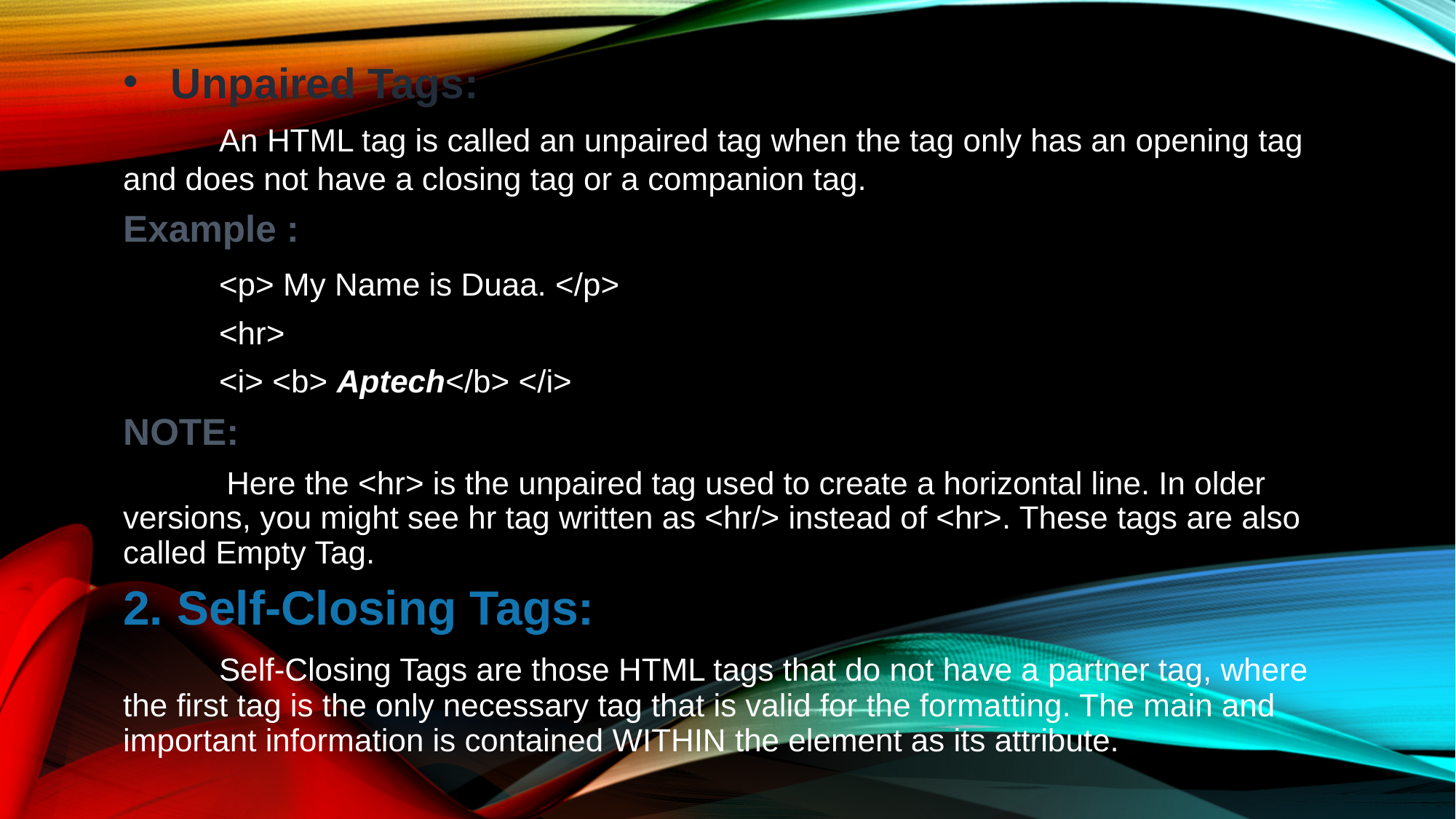

Unpaired Tags:
			An HTML tag is called an unpaired tag when the tag only has an opening tag and does not have a closing tag or a companion tag.
Example :
	<p> My Name is Duaa. </p>
	<hr>
	<i> <b> Aptech</b> </i>
NOTE:
	 Here the <hr> is the unpaired tag used to create a horizontal line. In older versions, you might see hr tag written as <hr/> instead of <hr>. These tags are also called Empty Tag.
Self-Closing Tags:
			Self-Closing Tags are those HTML tags that do not have a partner tag, where the first tag is the only necessary tag that is valid for the formatting. The main and important information is contained WITHIN the element as its attribute.